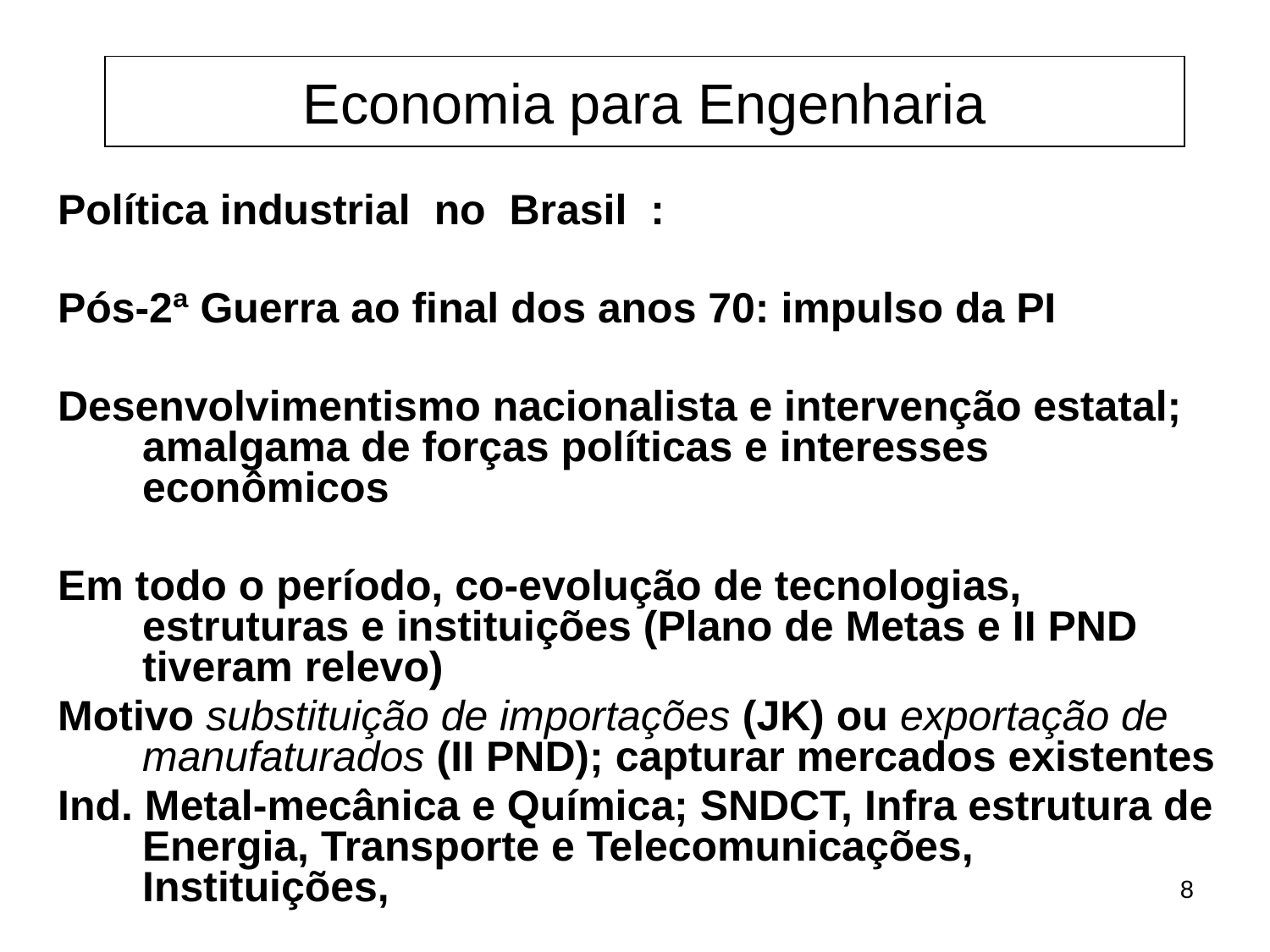

Economia para Engenharia
Política industrial  no  Brasil  :

Pós-2ª Guerra ao final dos anos 70: impulso da PI

Desenvolvimentismo nacionalista e intervenção estatal; amalgama de forças políticas e interesses econômicos

Em todo o período, co-evolução de tecnologias, estruturas e instituições (Plano de Metas e II PND tiveram relevo)
Motivo substituição de importações (JK) ou exportação de manufaturados (II PND); capturar mercados existentes
Ind. Metal-mecânica e Química; SNDCT, Infra estrutura de Energia, Transporte e Telecomunicações, Instituições,
8